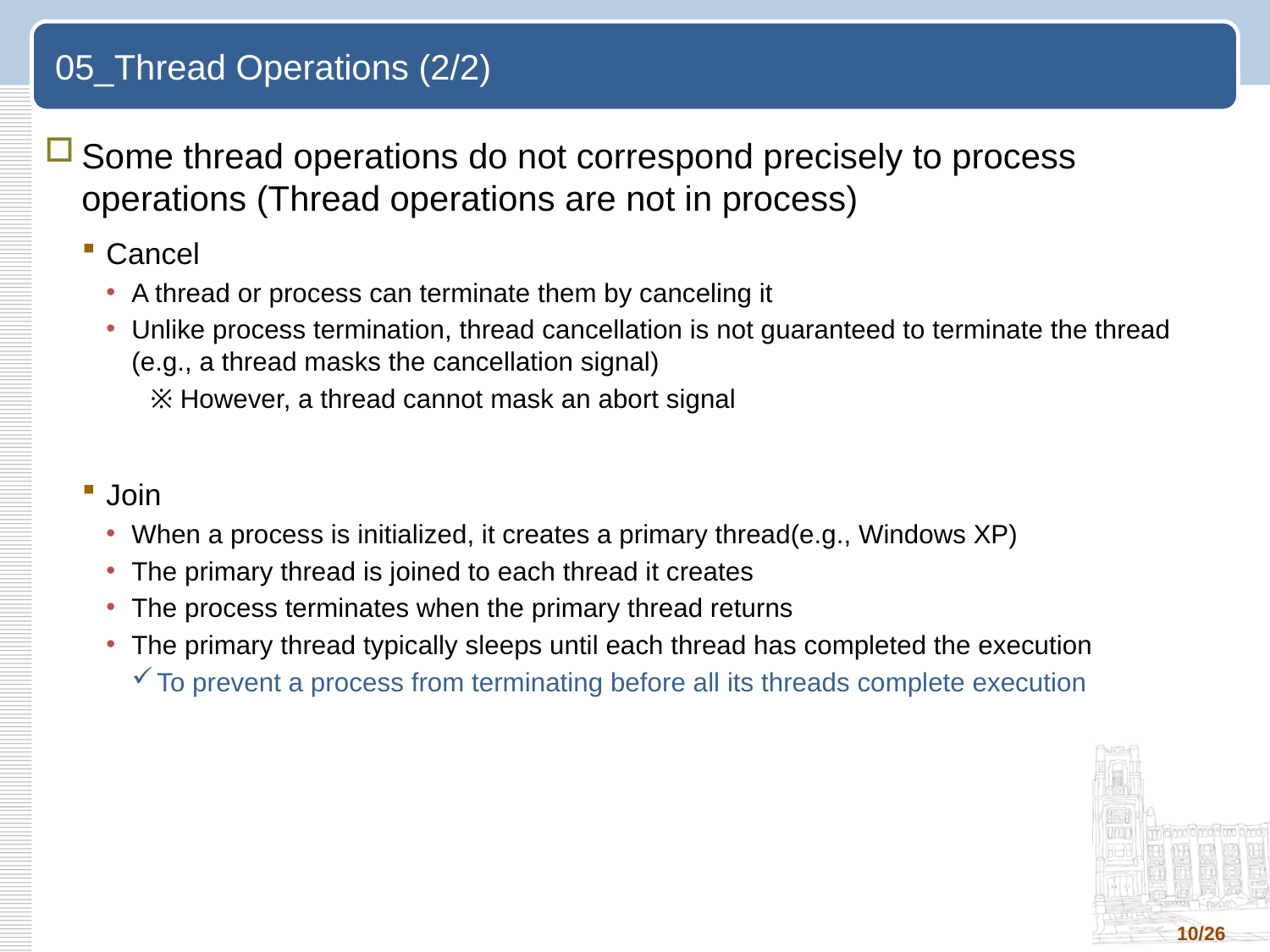

# 05_Thread Operations (2/2)
Some thread operations do not correspond precisely to process operations (Thread operations are not in process)
Cancel
A thread or process can terminate them by canceling it
Unlike process termination, thread cancellation is not guaranteed to terminate the thread (e.g., a thread masks the cancellation signal)
      ※ However, a thread cannot mask an abort signal

Join
When a process is initialized, it creates a primary thread(e.g., Windows XP)
The primary thread is joined to each thread it creates
The process terminates when the primary thread returns
The primary thread typically sleeps until each thread has completed the execution
To prevent a process from terminating before all its threads complete execution